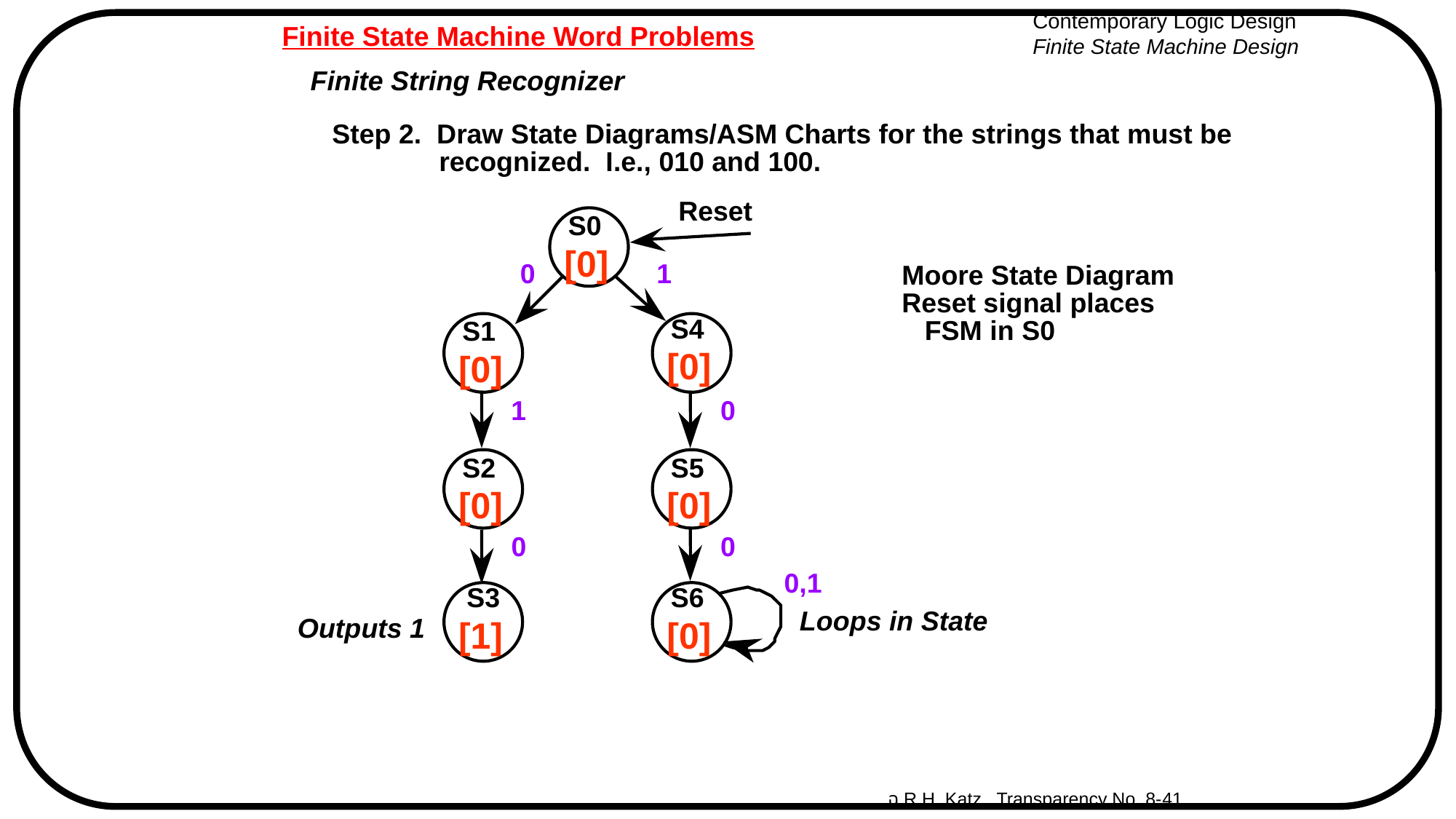

# Finite State Machine Word Problems
Finite String Recognizer
Step 2.  Draw State Diagrams/ASM Charts for the strings that must be
              recognized.  I.e., 010 and 100.
Reset

S0

[0]
0
1

S4
S1
[0]
[0]

1
0

S2
S5
[0]
[0]

0
0

0,1

S3
S6

[1]
[0]

Moore State Diagram
Reset signal places
   FSM in S0
Loops in State
Outputs 1